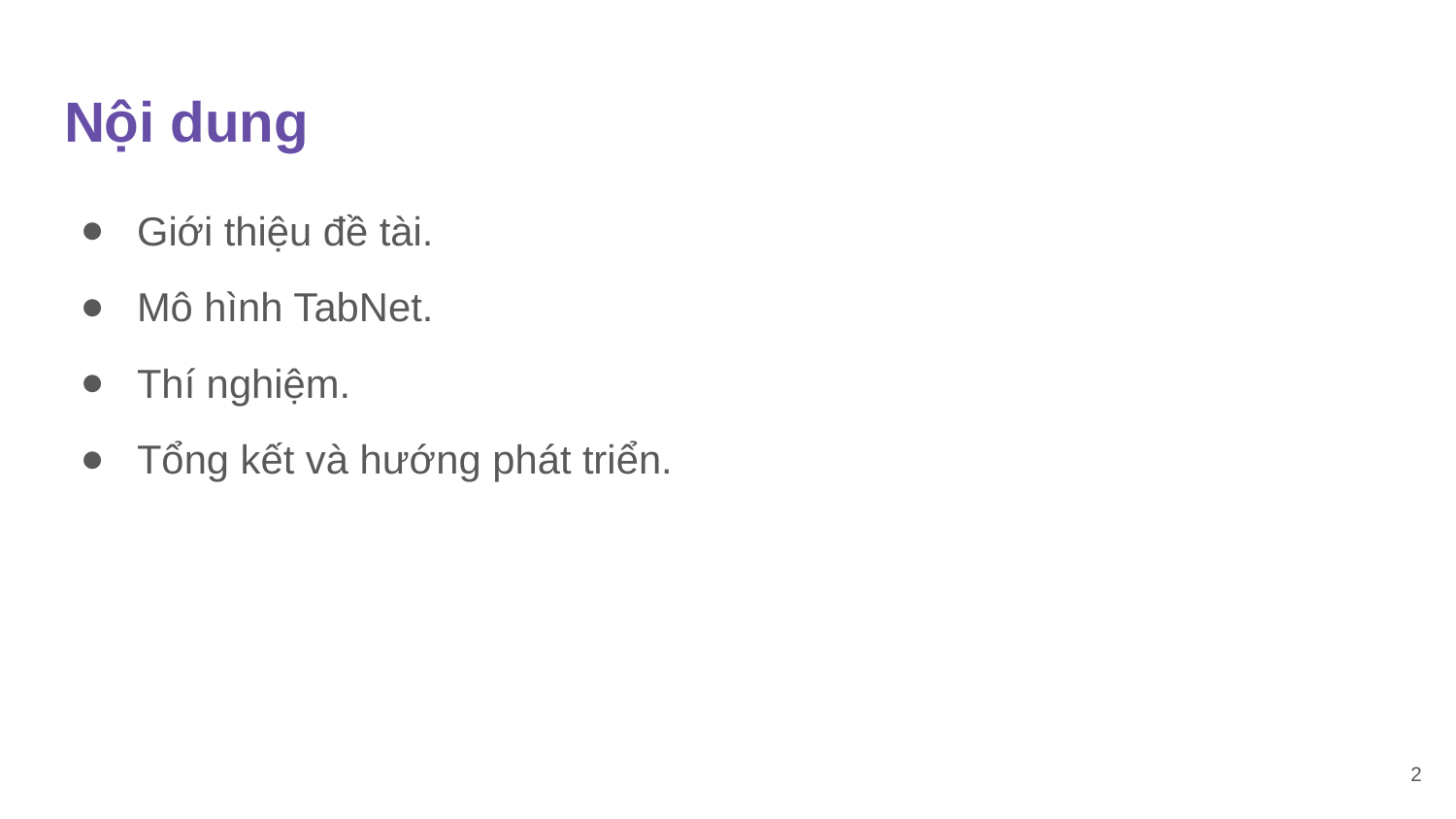

# Nội dung
Giới thiệu đề tài.
Mô hình TabNet.
Thí nghiệm.
Tổng kết và hướng phát triển.
2